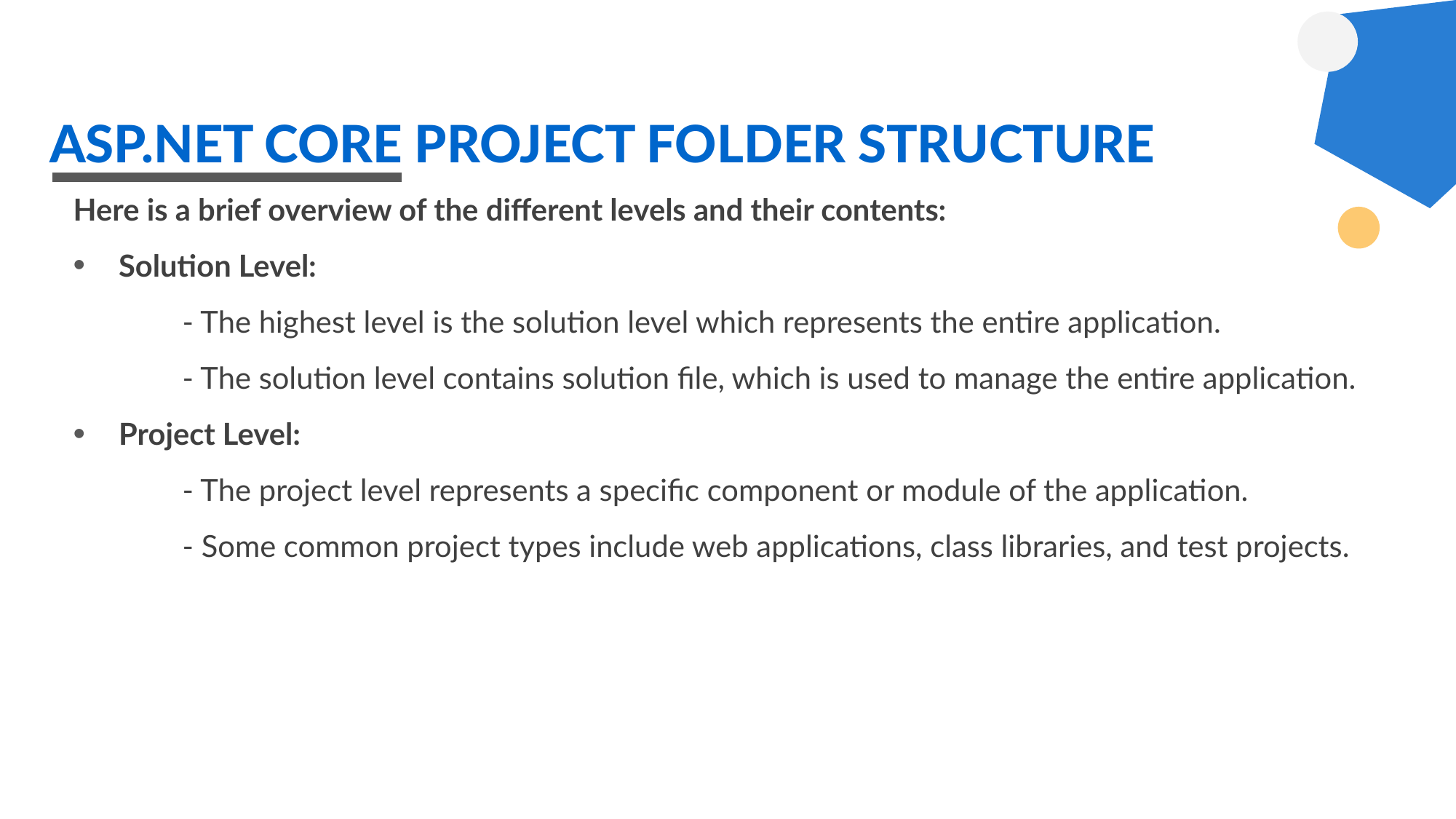

# ASP.NET CORE PROJECT FOLDER STRUCTURE
Here is a brief overview of the different levels and their contents:
Solution Level:
 	- The highest level is the solution level which represents the entire application.
	- The solution level contains solution file, which is used to manage the entire application.
Project Level:
	- The project level represents a specific component or module of the application.
	- Some common project types include web applications, class libraries, and test projects.